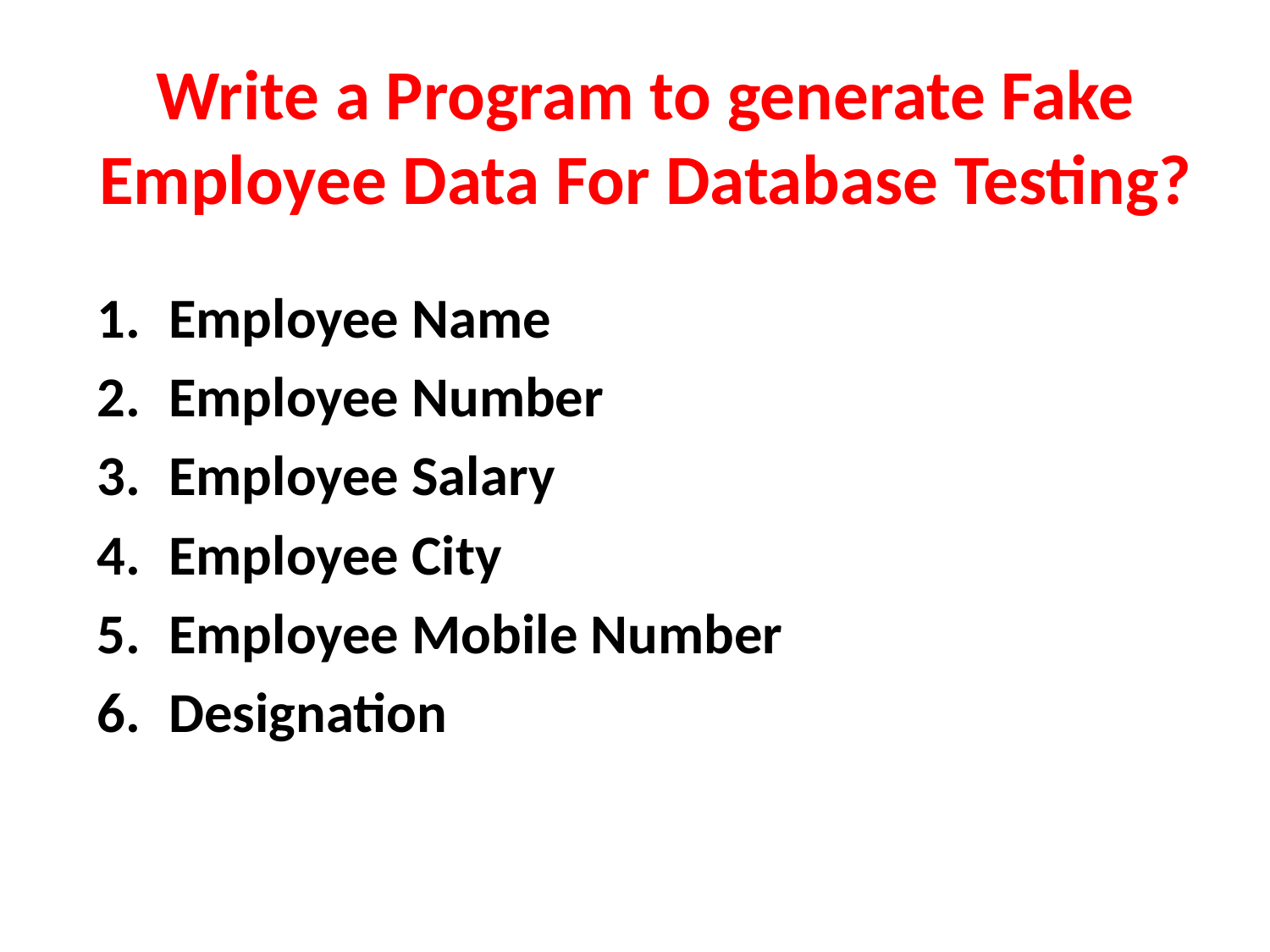

# Write a Program to generate Fake Employee Data For Database Testing?
Employee Name
Employee Number
Employee Salary
Employee City
Employee Mobile Number
Designation